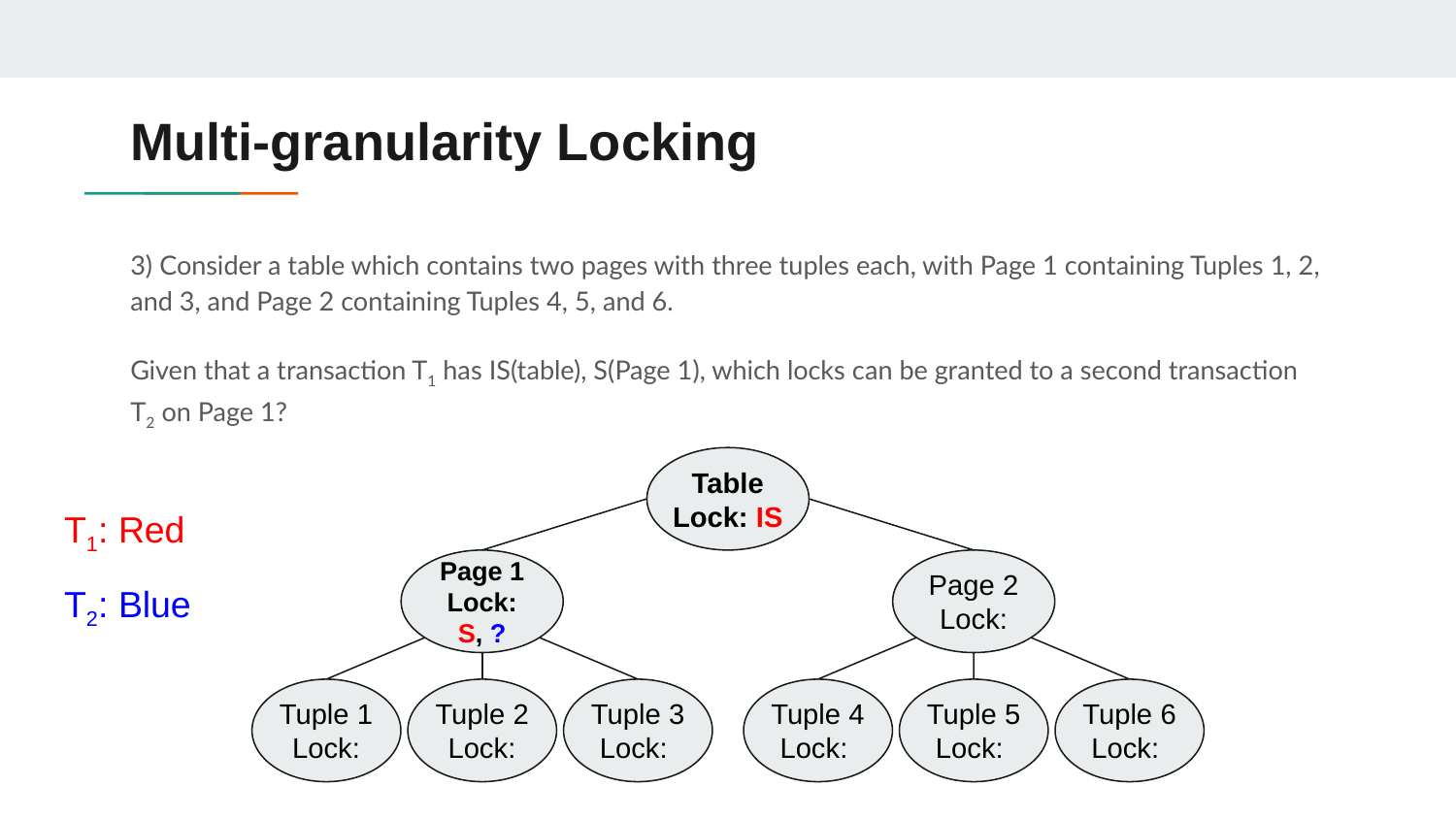

# Multi-granularity Locking
3) Consider a table which contains two pages with three tuples each, with Page 1 containing Tuples 1, 2, and 3, and Page 2 containing Tuples 4, 5, and 6.
Given that a transaction T1 has IS(table), S(Page 1), which locks can be granted to a second transaction T2 on Page 1?

Table
Lock: IS
T1: Red
T2: Blue
Page 1
Lock: S, ?
Page 2
Lock:
Tuple 1
Lock:
Tuple 2
Lock:
Tuple 3
Lock:
Tuple 4
Lock:
Tuple 5
Lock:
Tuple 6
Lock: